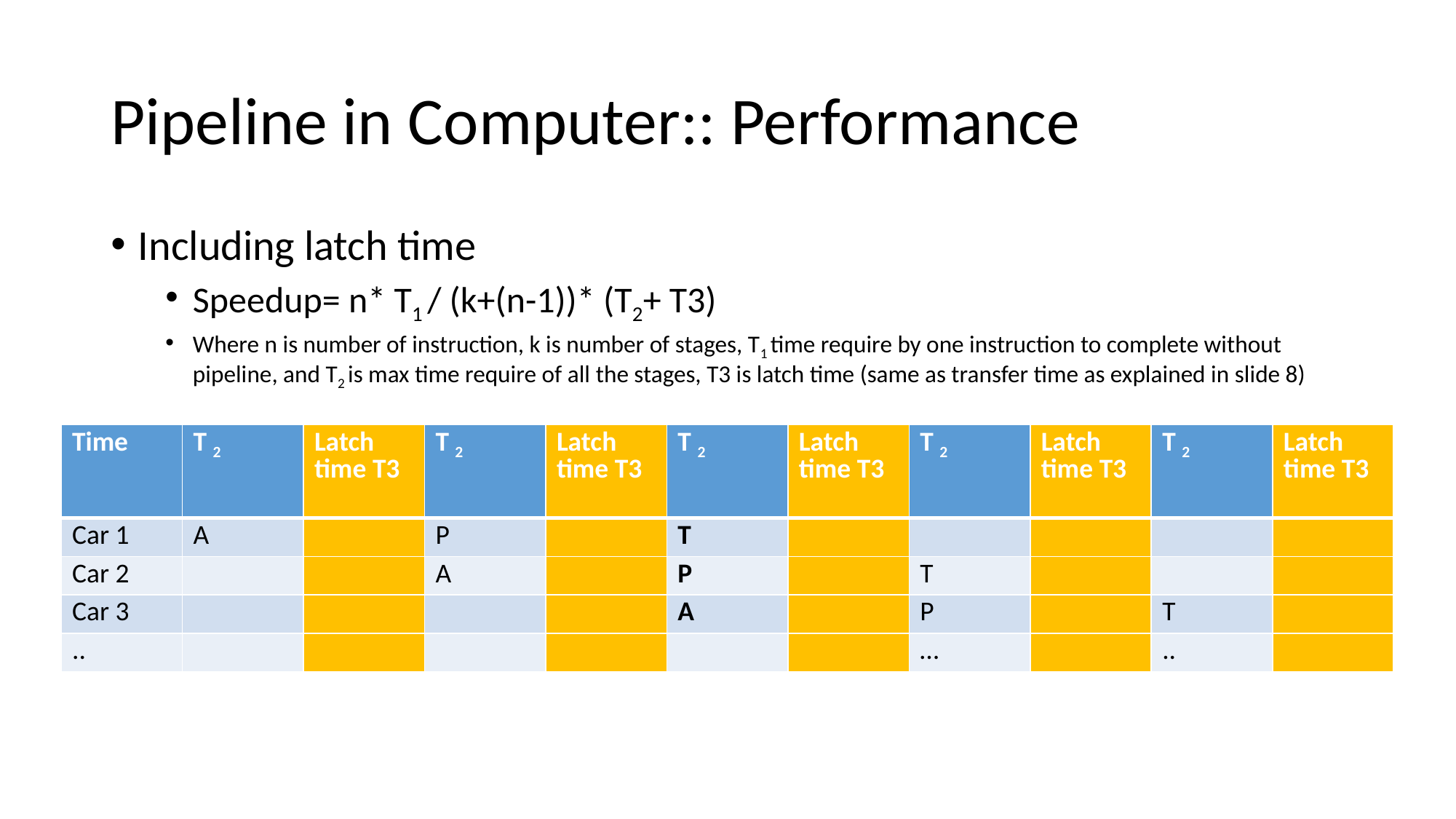

# Pipeline in Computer:: Performance
Including latch time
Speedup= n* T1 / (k+(n-1))* (T2+ T3)
Where n is number of instruction, k is number of stages, T1 time require by one instruction to complete without pipeline, and T2 is max time require of all the stages, T3 is latch time (same as transfer time as explained in slide 8)

| Time | T 2 | Latch time T3 | T 2 | Latch time T3 | T 2 | Latch time T3 | T 2 | Latch time T3 | T 2 | Latch time T3 |
| --- | --- | --- | --- | --- | --- | --- | --- | --- | --- | --- |
| Car 1 | A |  | P |  | T |  |  |  |  |  |
| Car 2 |  |  | A |  | P |  | T |  |  |  |
| Car 3 |  |  |  |  | A |  | P |  | T |  |
| .. |  |  |  |  |  |  | … |  | .. |  |